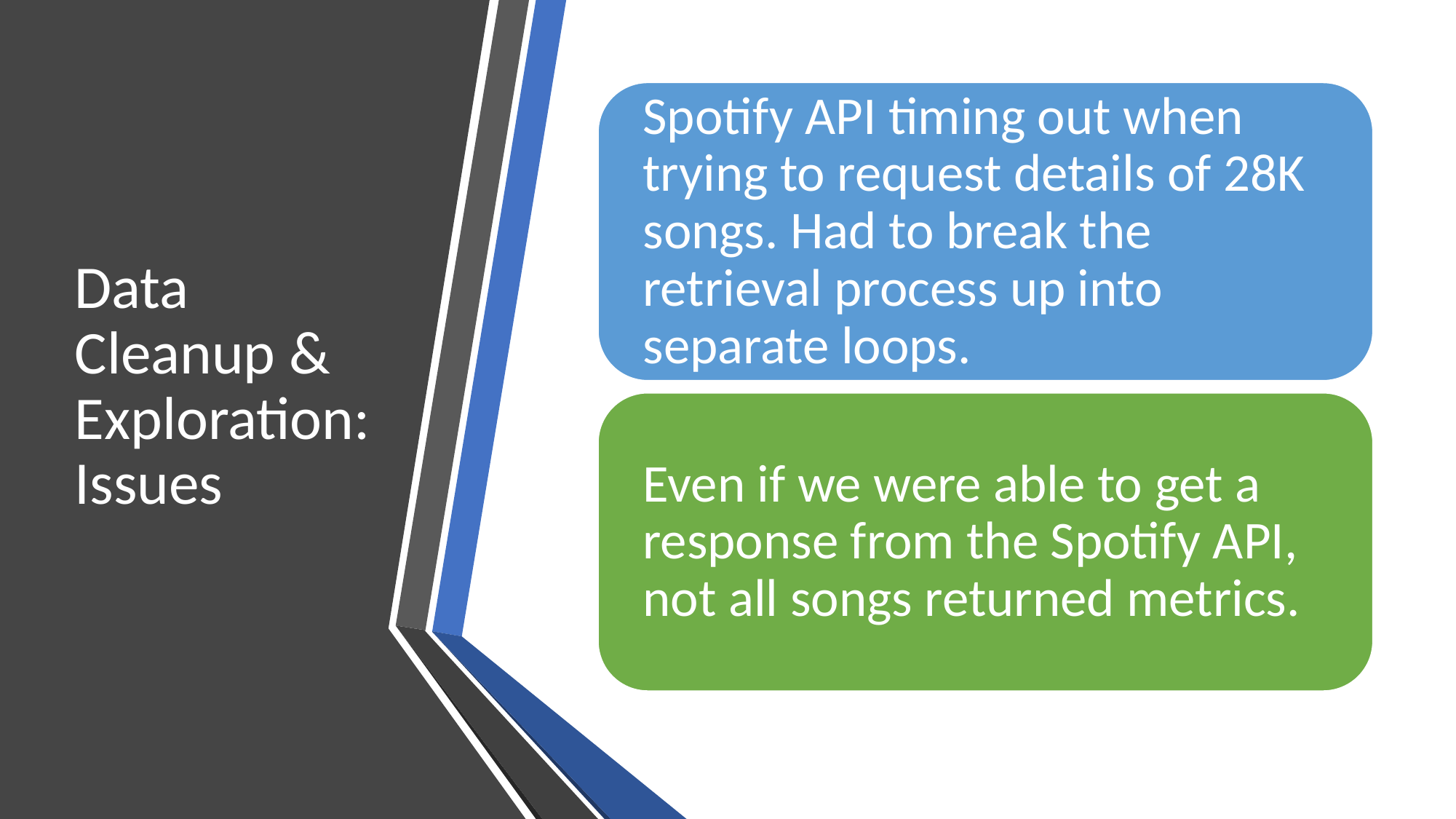

# Data Cleanup & Exploration: Issues
Spotify API timing out when trying to request details of 28K songs. Had to break the retrieval process up into separate loops.
Even if we were able to get a response from the Spotify API, not all songs returned metrics.